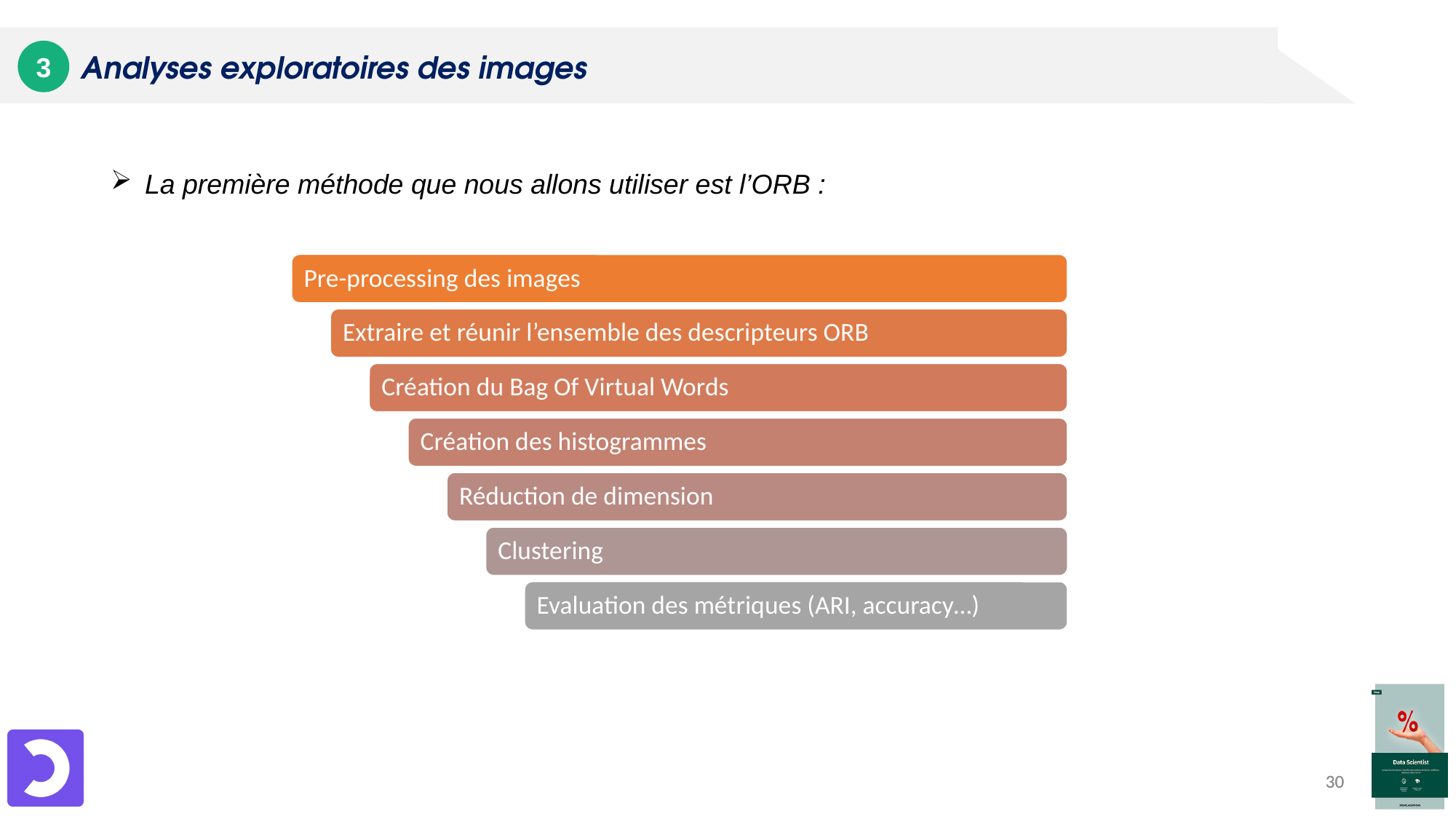

# Analyses exploratoires des images
3

La première méthode que nous allons utiliser est l’ORB :

Pre-processing des images
Extraire et réunir l’ensemble des descripteurs ORB
Création du Bag Of Virtual Words
Création des histogrammes
Réduction de dimension
Clustering
Evaluation des métriques (ARI, accuracy…)
30